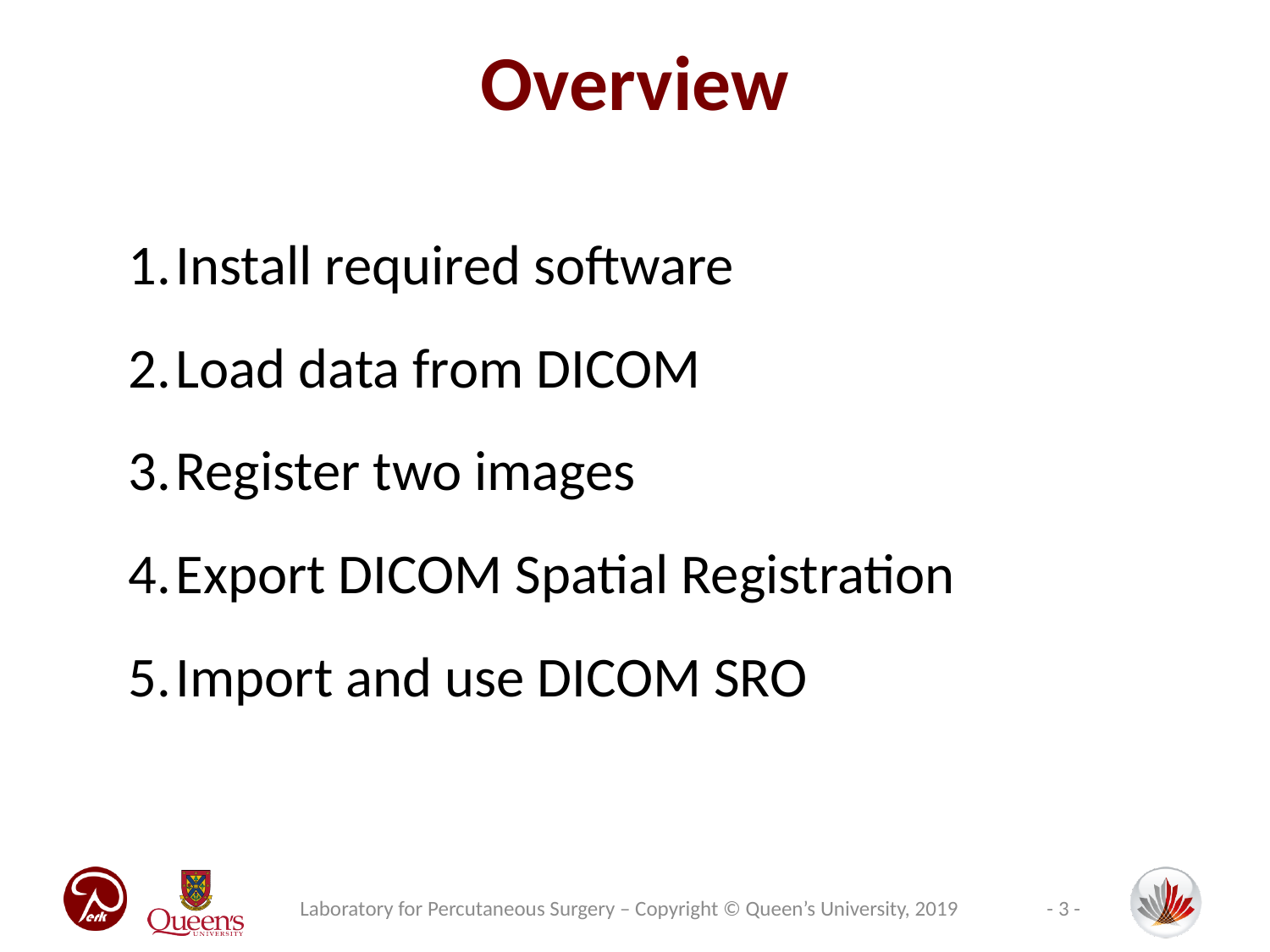

# Overview
Install required software
Load data from DICOM
Register two images
Export DICOM Spatial Registration
Import and use DICOM SRO
Laboratory for Percutaneous Surgery – Copyright © Queen’s University, 2019
- 3 -